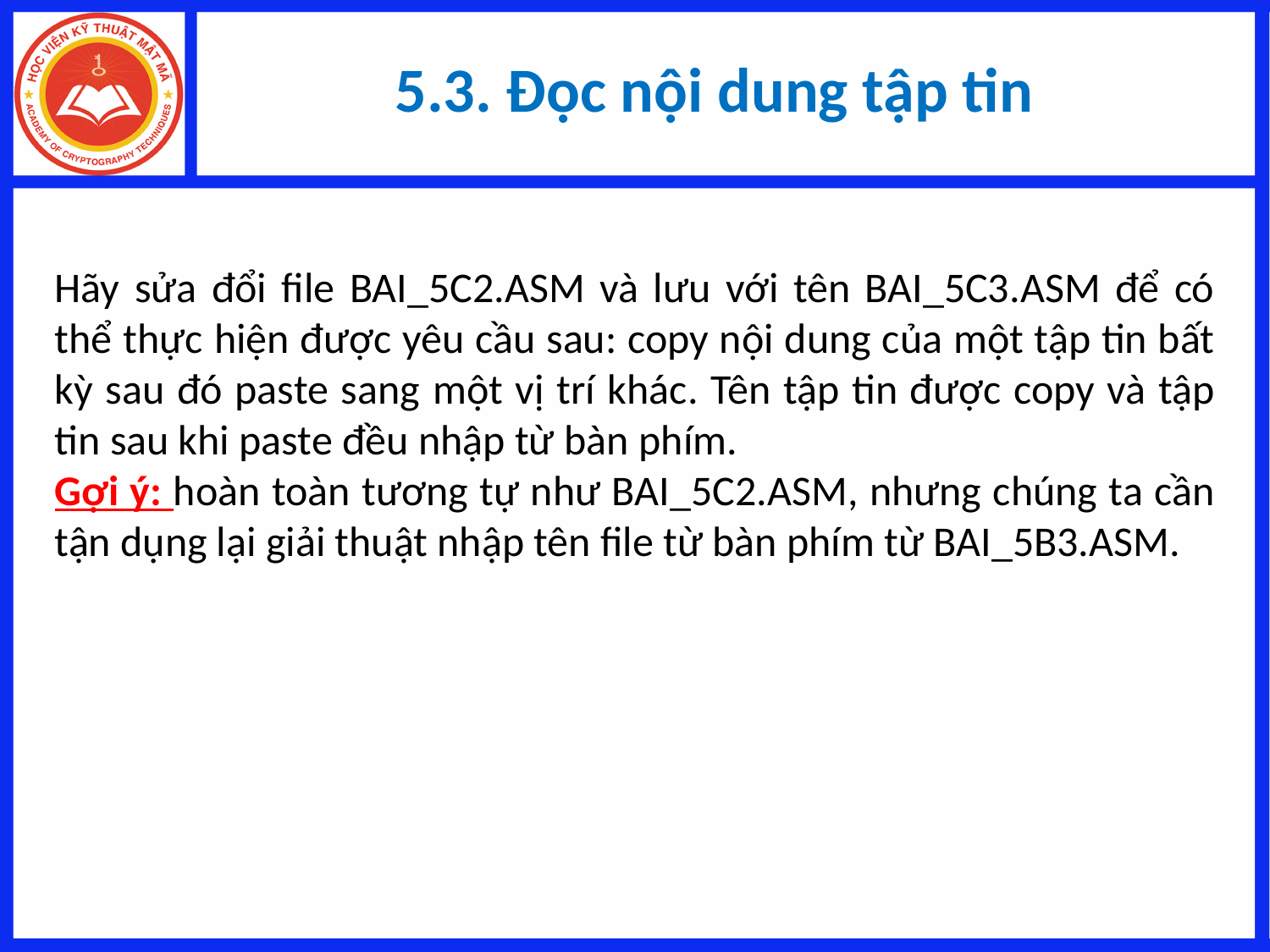

# 5.3. Đọc nội dung tập tin
Hãy sửa đổi file BAI_5C2.ASM và lưu với tên BAI_5C3.ASM để có thể thực hiện được yêu cầu sau: copy nội dung của một tập tin bất kỳ sau đó paste sang một vị trí khác. Tên tập tin được copy và tập tin sau khi paste đều nhập từ bàn phím.
Gợi ý: hoàn toàn tương tự như BAI_5C2.ASM, nhưng chúng ta cần tận dụng lại giải thuật nhập tên file từ bàn phím từ BAI_5B3.ASM.